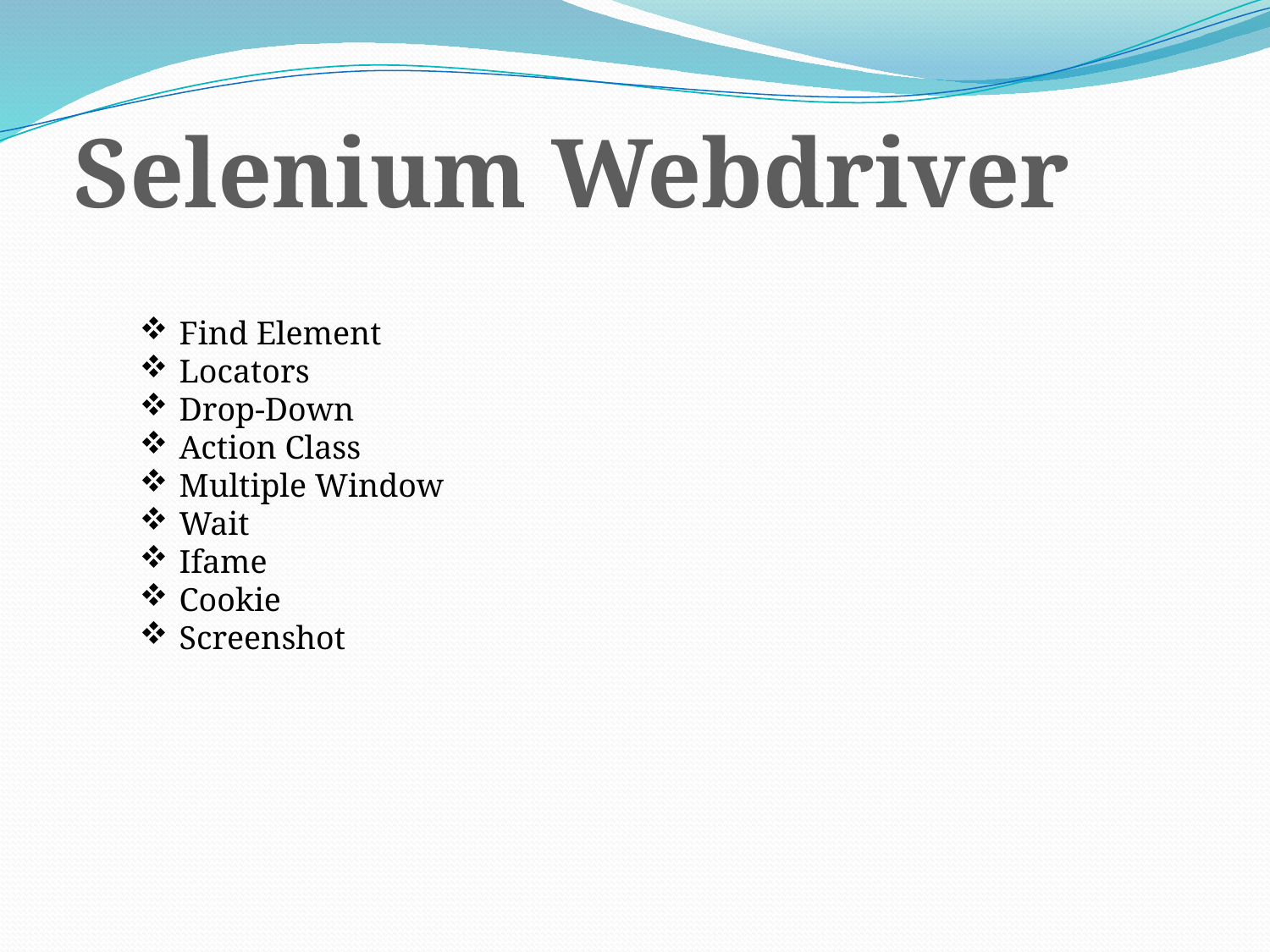

Selenium Webdriver
Find Element
Locators
Drop-Down
Action Class
Multiple Window
Wait
Ifame
Cookie
Screenshot